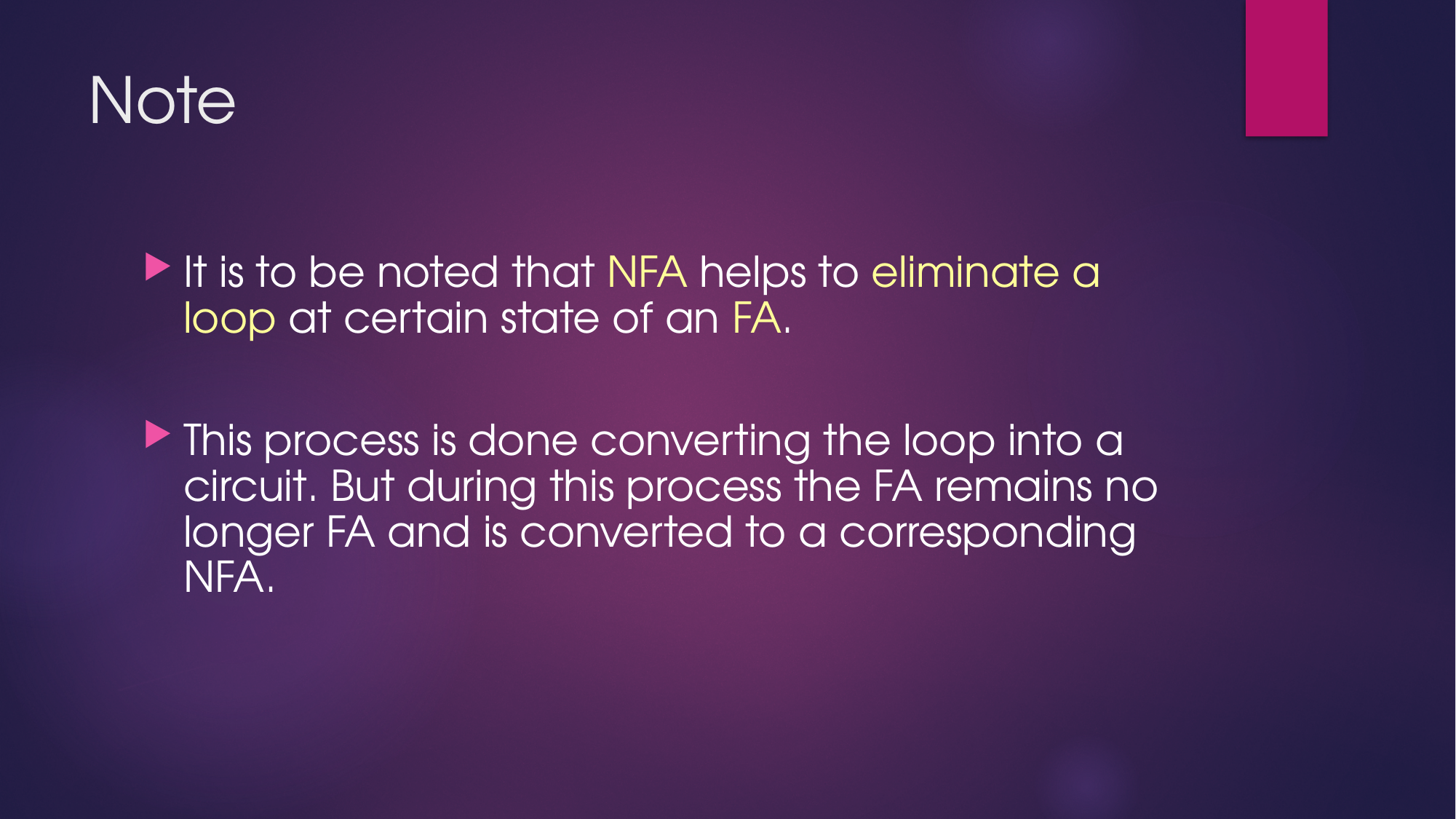

# Note
It is to be noted that NFA helps to eliminate a loop at certain state of an FA.

This process is done converting the loop into a circuit. But during this process the FA remains no longer FA and is converted to a corresponding NFA.